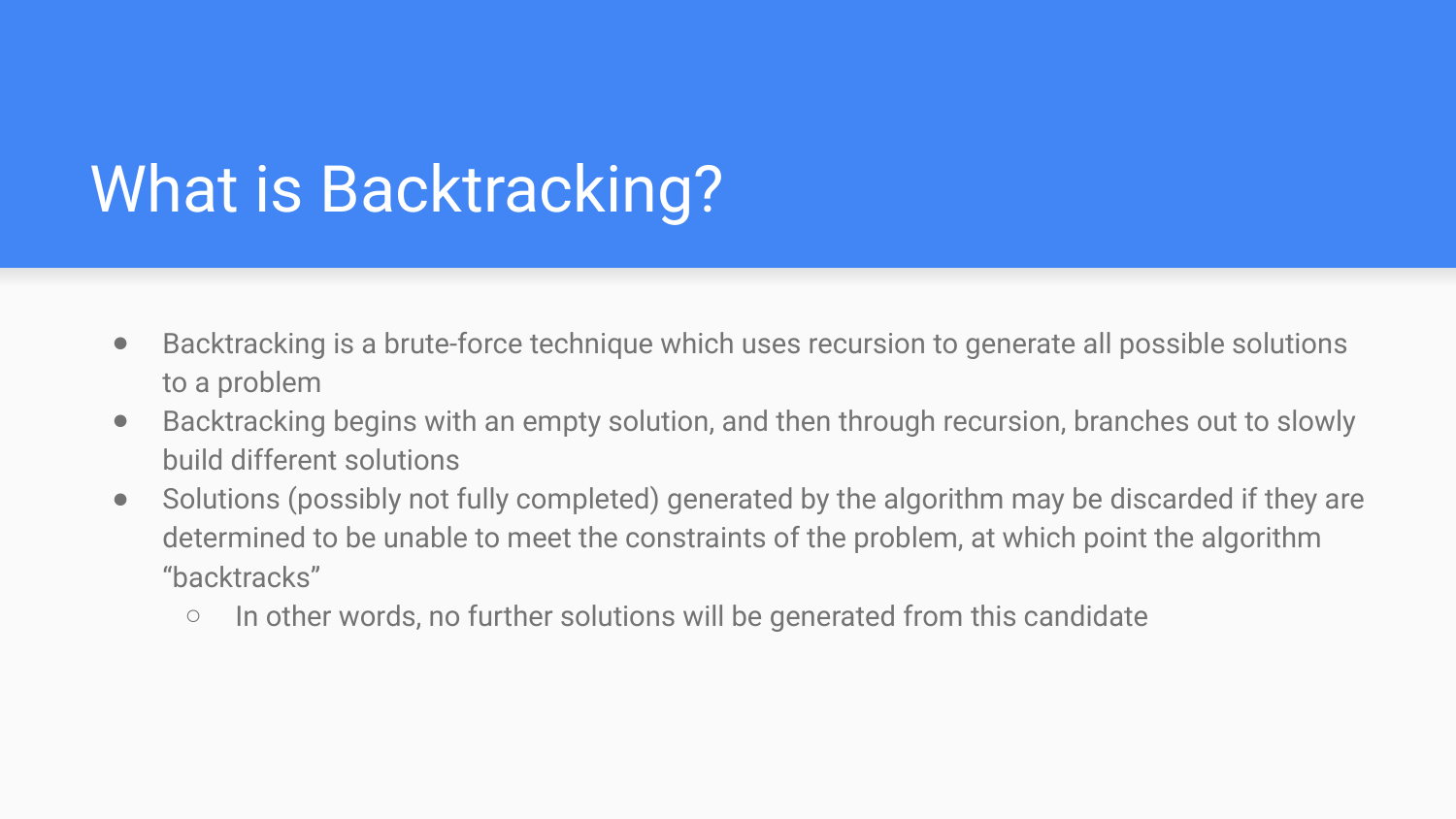

# What is Backtracking?
Backtracking is a brute-force technique which uses recursion to generate all possible solutions to a problem
Backtracking begins with an empty solution, and then through recursion, branches out to slowly build different solutions
Solutions (possibly not fully completed) generated by the algorithm may be discarded if they are determined to be unable to meet the constraints of the problem, at which point the algorithm “backtracks”
In other words, no further solutions will be generated from this candidate